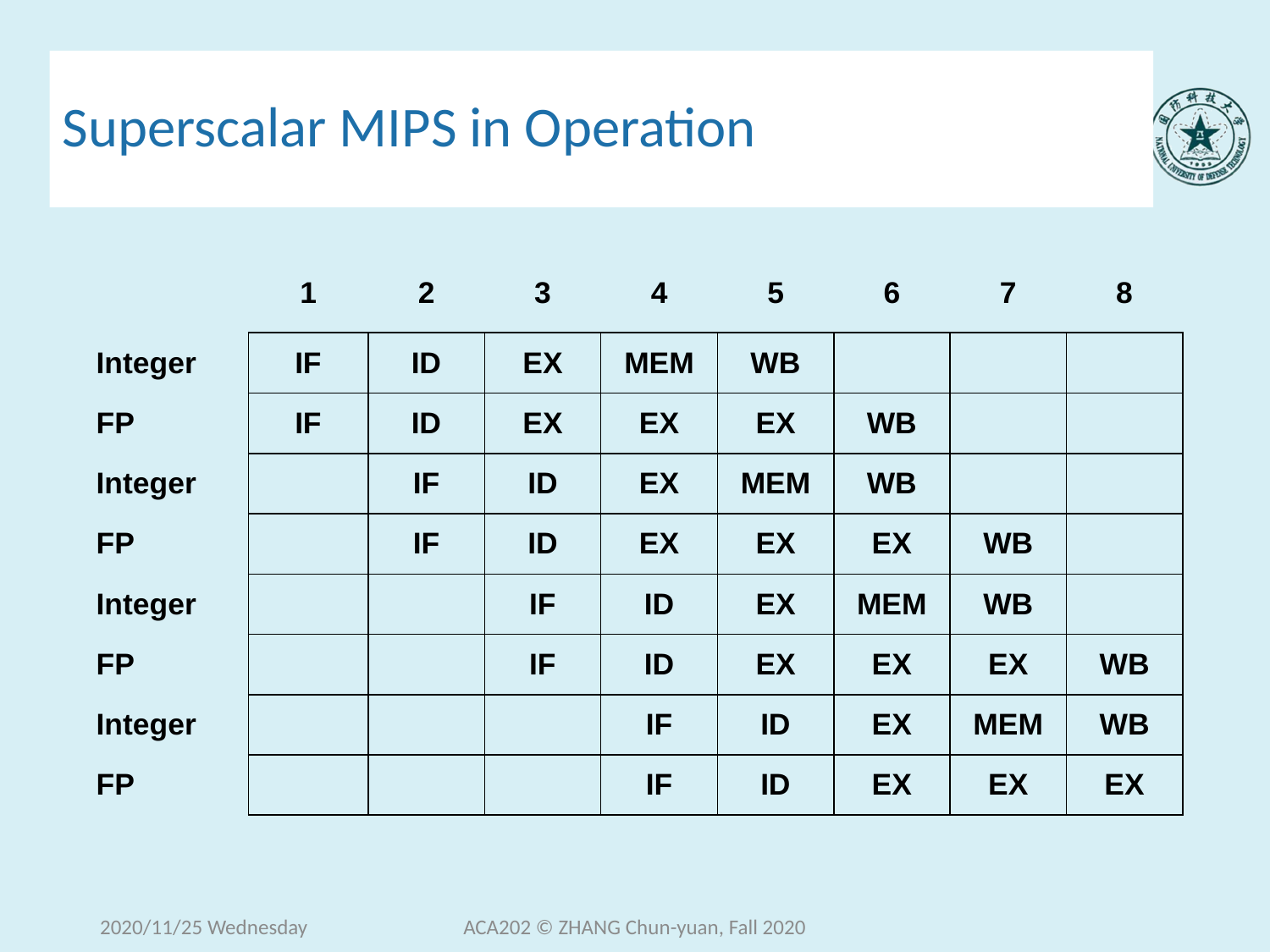

# Superscalar MIPS in Operation
|  | 1 | 2 | 3 | 4 | 5 | 6 | 7 | 8 |
| --- | --- | --- | --- | --- | --- | --- | --- | --- |
| Integer | IF | ID | EX | MEM | WB |  |  |  |
| FP | IF | ID | EX | EX | EX | WB |  |  |
| Integer |  | IF | ID | EX | MEM | WB |  |  |
| FP |  | IF | ID | EX | EX | EX | WB |  |
| Integer |  |  | IF | ID | EX | MEM | WB |  |
| FP |  |  | IF | ID | EX | EX | EX | WB |
| Integer |  |  |  | IF | ID | EX | MEM | WB |
| FP |  |  |  | IF | ID | EX | EX | EX |
2020/11/25 Wednesday
ACA202 © ZHANG Chun-yuan, Fall 2020
14